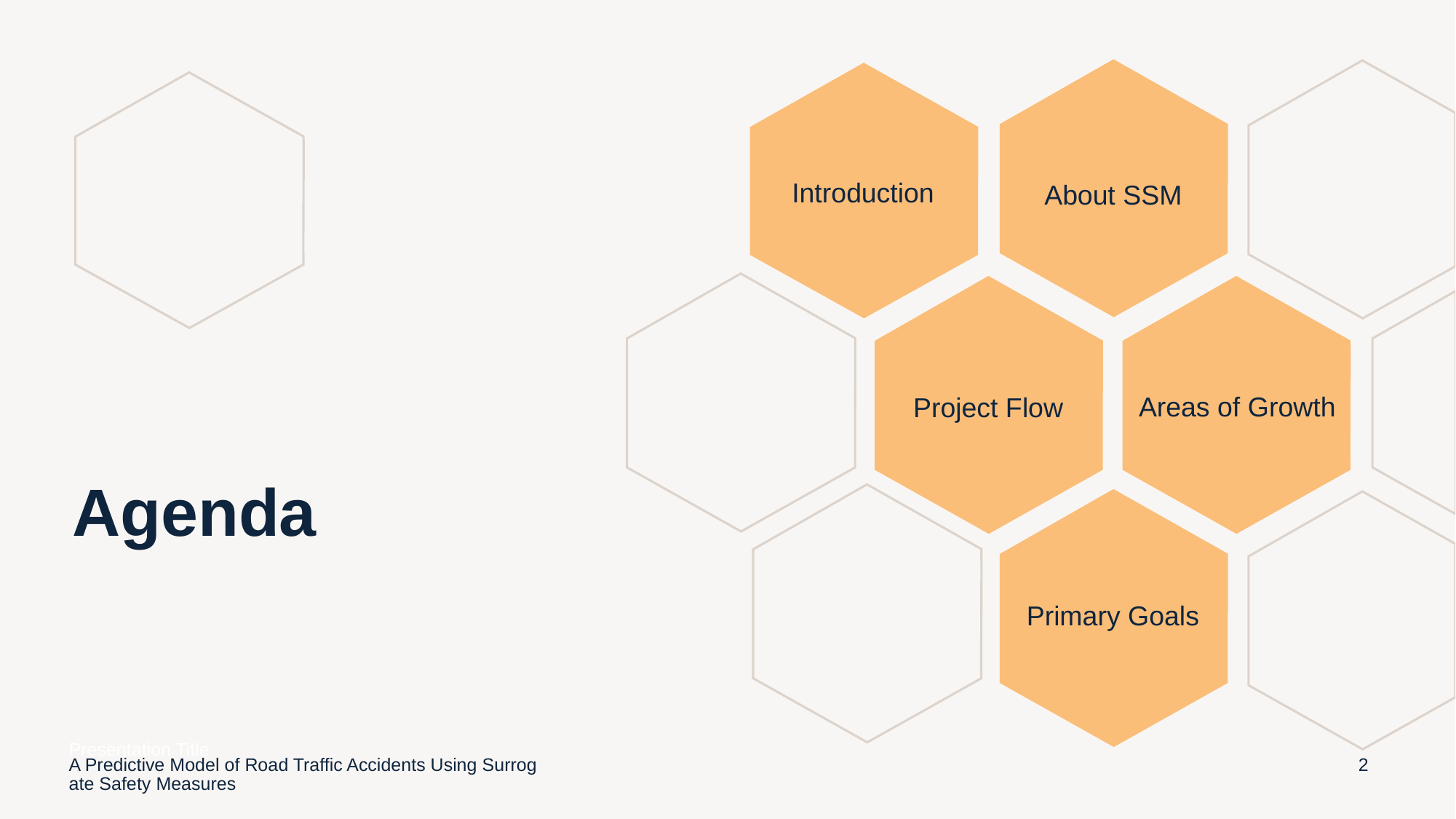

Introduction
About SSM
Areas of Growth
Project Flow
# Agenda
Primary Goals

Presentation Title
A Predictive Model of Road Traffic Accidents Using Surrogate Safety Measures
2